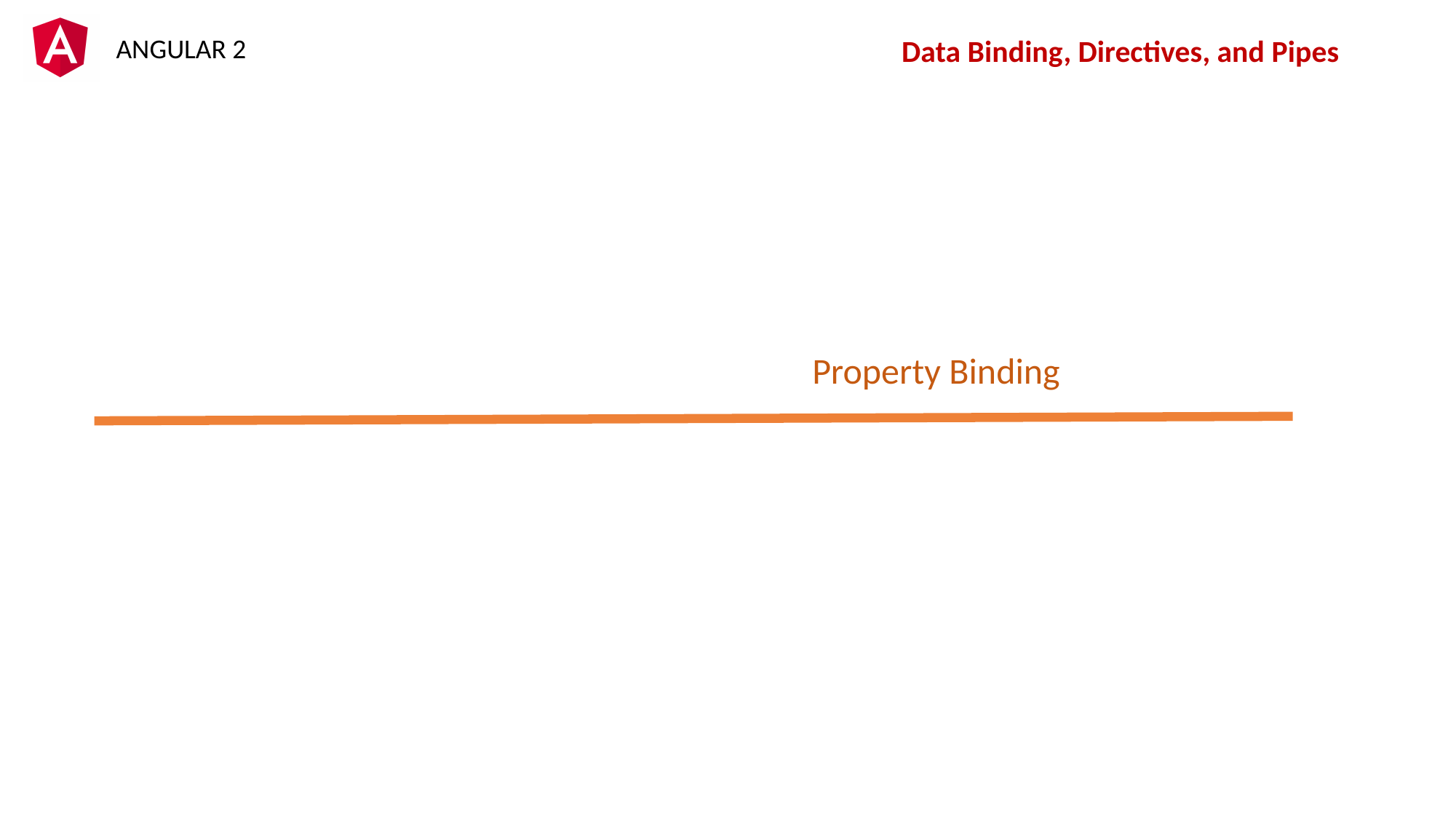

Data Binding, Directives, and Pipes
Property Binding